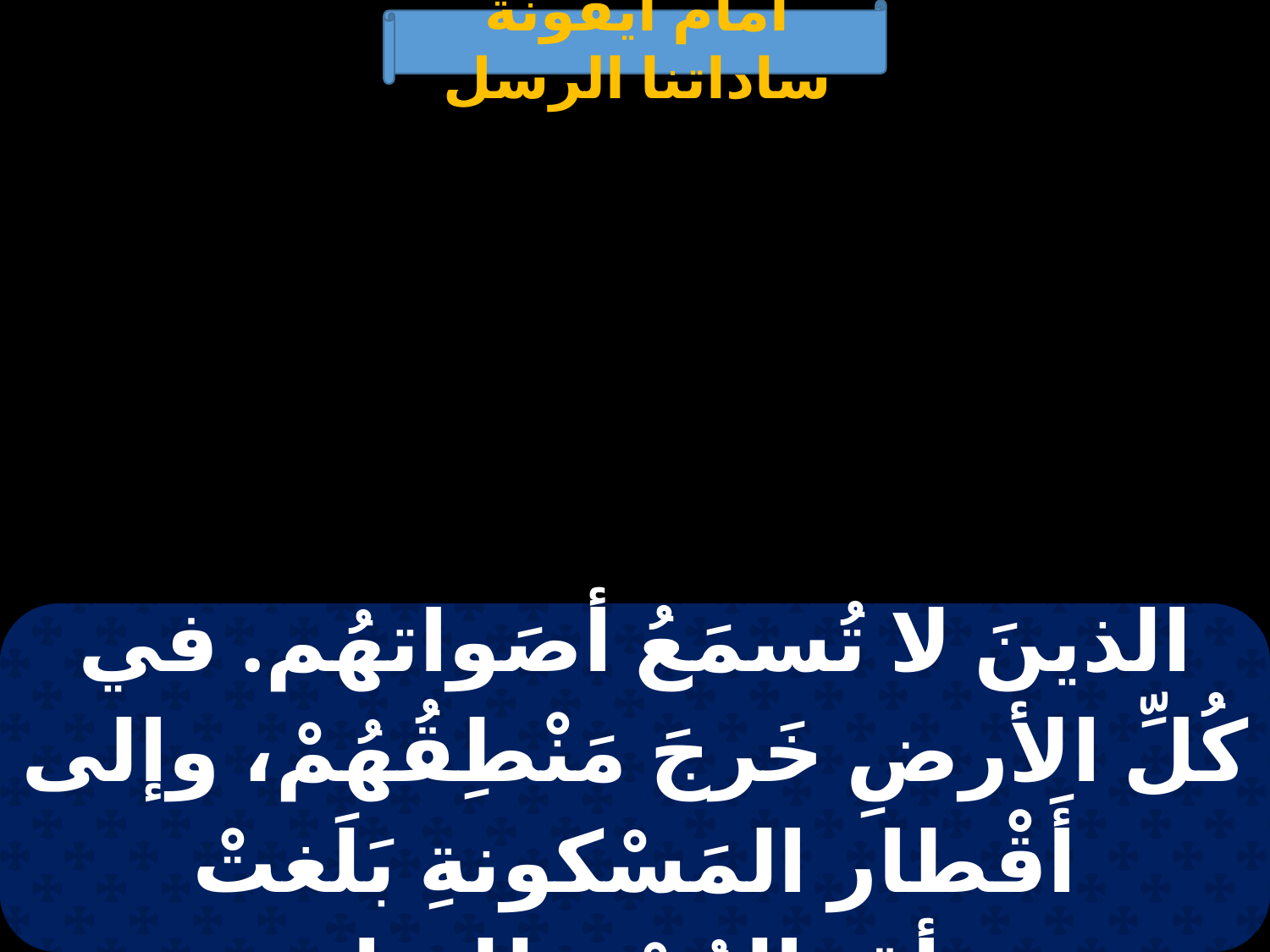

أمام أيقونة ساداتنا الرسل
| الذينَ لا تُسمَعُ أصَواتهُم. في كُلِّ الأرضِ خَرجَ مَنْطِقُهُمْ، وإلى أَقْطار المَسْكونةِ بَلَغتْ أقوالهُمْ.هللويا. |
| --- |